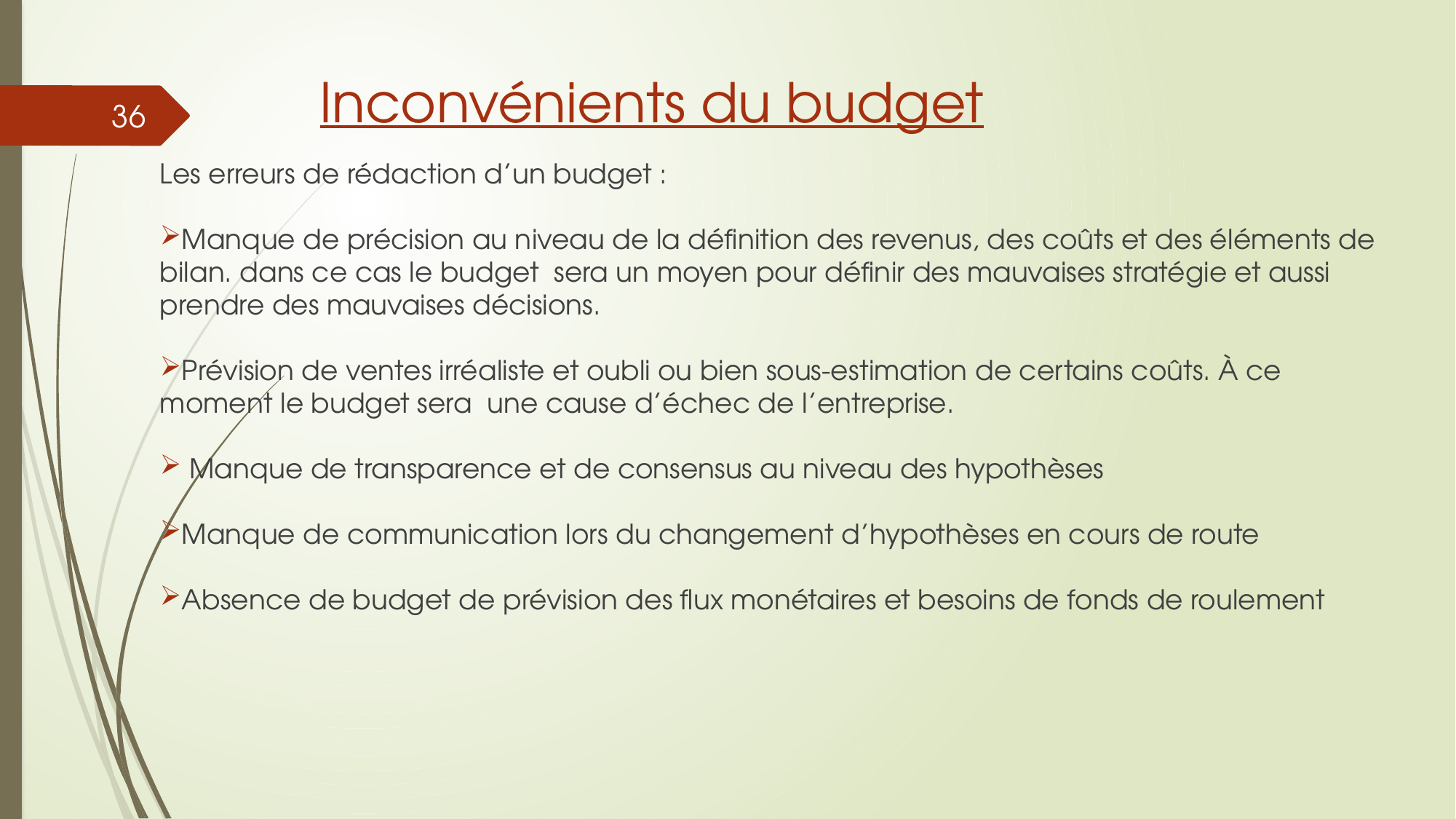

Inconvénients du budget
36
Les erreurs de rédaction d’un budget :

Manque de précision au niveau de la définition des revenus, des coûts et des éléments de bilan. dans ce cas le budget  sera un moyen pour définir des mauvaises stratégie et aussi  prendre des mauvaises décisions.

Prévision de ventes irréaliste et oubli ou bien sous-estimation de certains coûts. À ce moment le budget sera  une cause d’échec de l’entreprise.

 Manque de transparence et de consensus au niveau des hypothèses

Manque de communication lors du changement d’hypothèses en cours de route

Absence de budget de prévision des flux monétaires et besoins de fonds de roulement